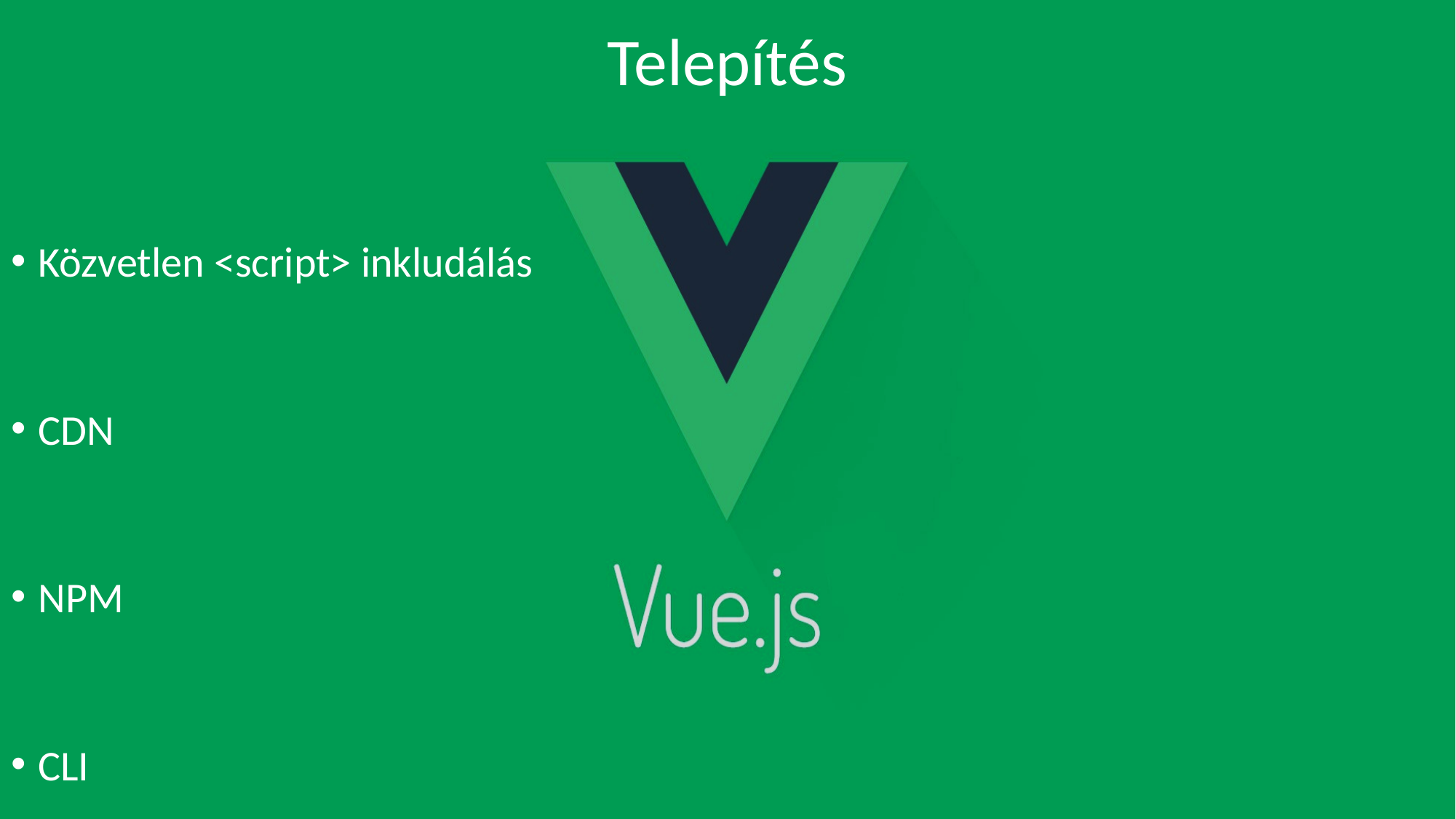

# Telepítés
Közvetlen <script> inkludálás
CDN
NPM
CLI